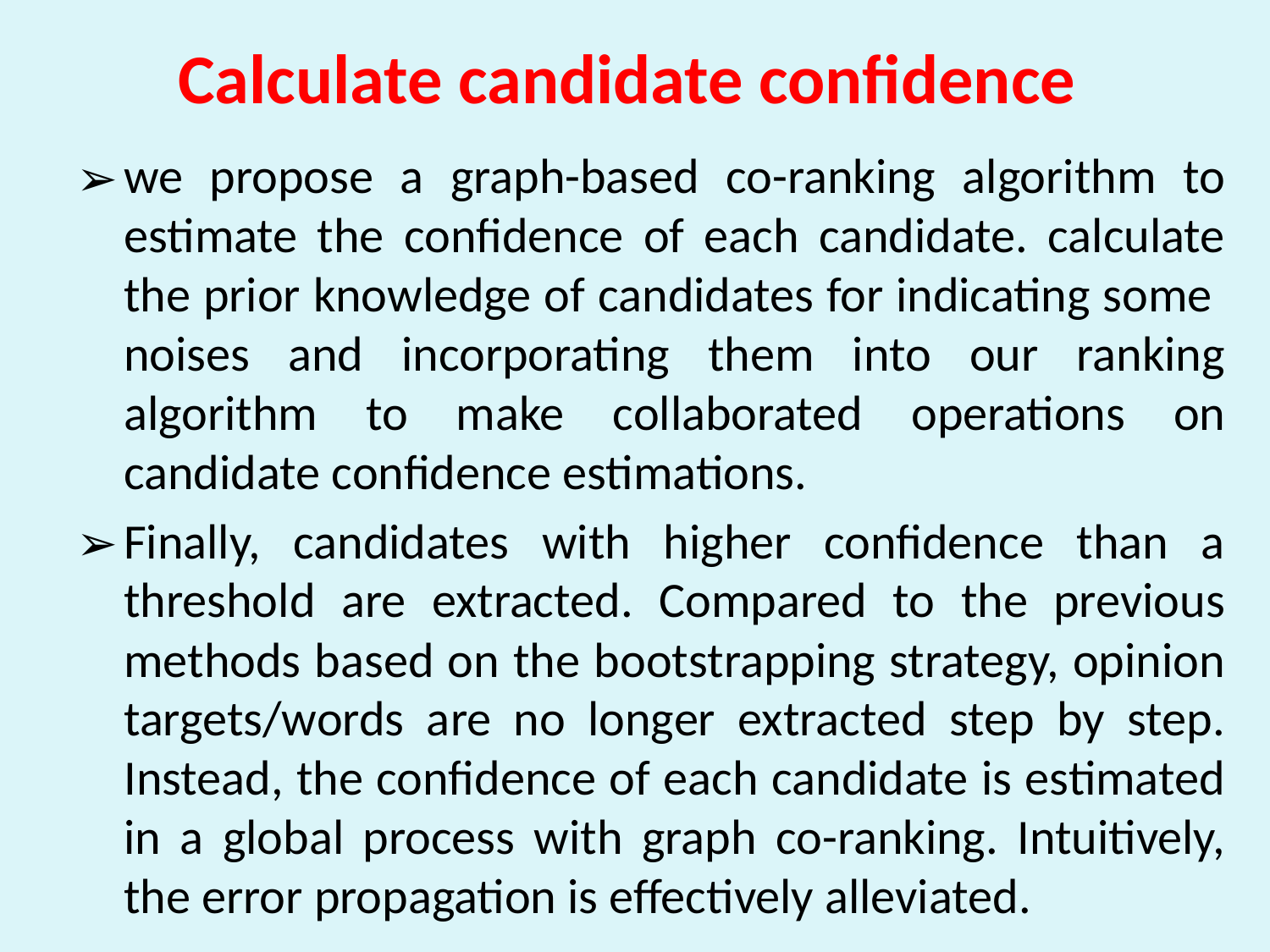

# Calculate candidate confidence
we propose a graph-based co-ranking algorithm to estimate the confidence of each candidate. calculate the prior knowledge of candidates for indicating some  noises and incorporating them into our ranking algorithm to make collaborated operations on candidate confidence estimations.
Finally, candidates with higher confidence than a threshold are extracted. Compared to the previous methods based on the bootstrapping strategy, opinion targets/words are no longer extracted step by step. Instead, the confidence of each candidate is estimated in a global process with graph co-ranking. Intuitively, the error propagation is effectively alleviated.